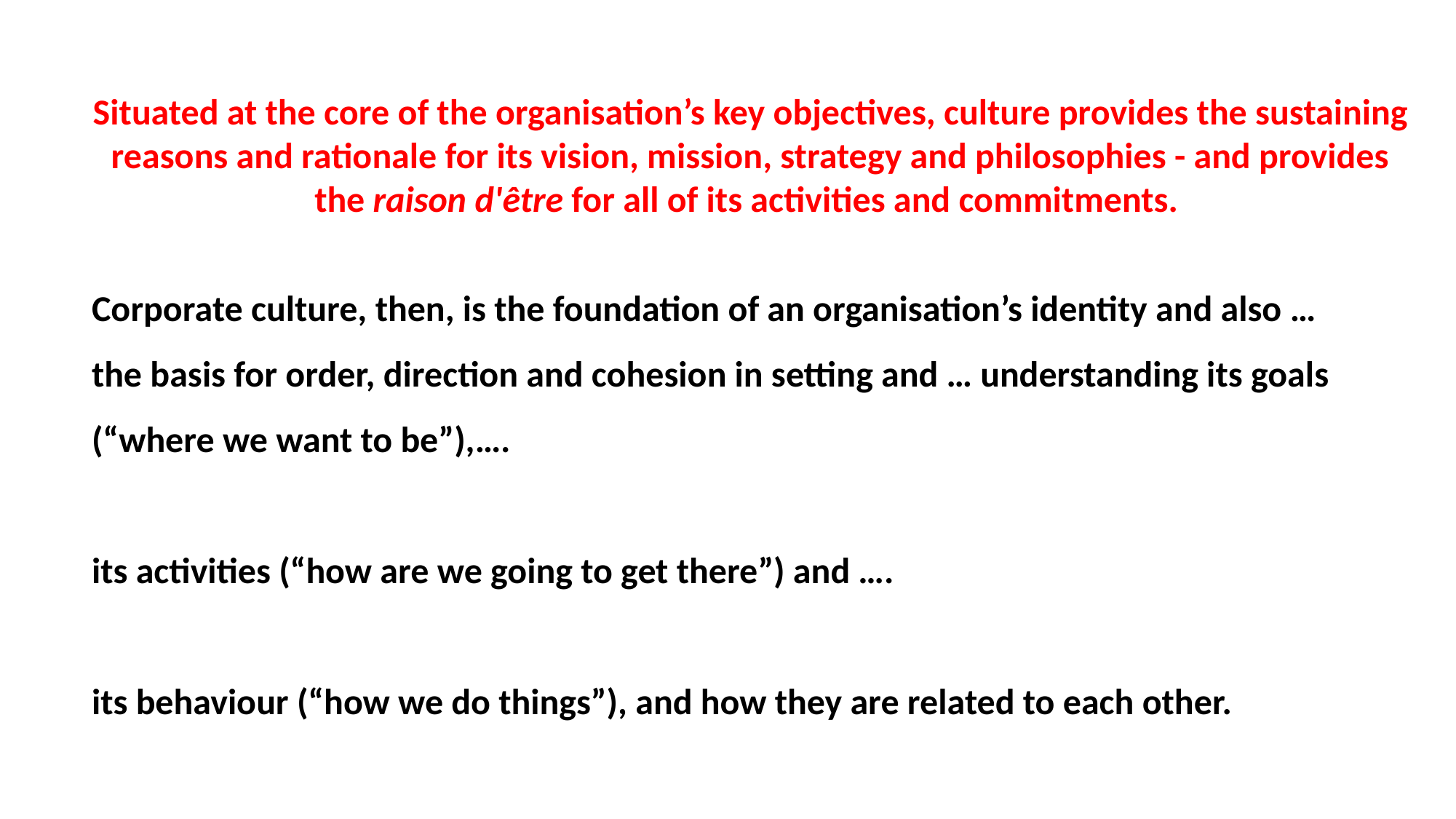

Situated at the core of the organisation’s key objectives, culture provides the sustaining reasons and rationale for its vision, mission, strategy and philosophies - and provides the raison d'être for all of its activities and commitments.

Corporate culture, then, is the foundation of an organisation’s identity and also …
the basis for order, direction and cohesion in setting and … understanding its goals (“where we want to be”),….

its activities (“how are we going to get there”) and ….

its behaviour (“how we do things”), and how they are related to each other.